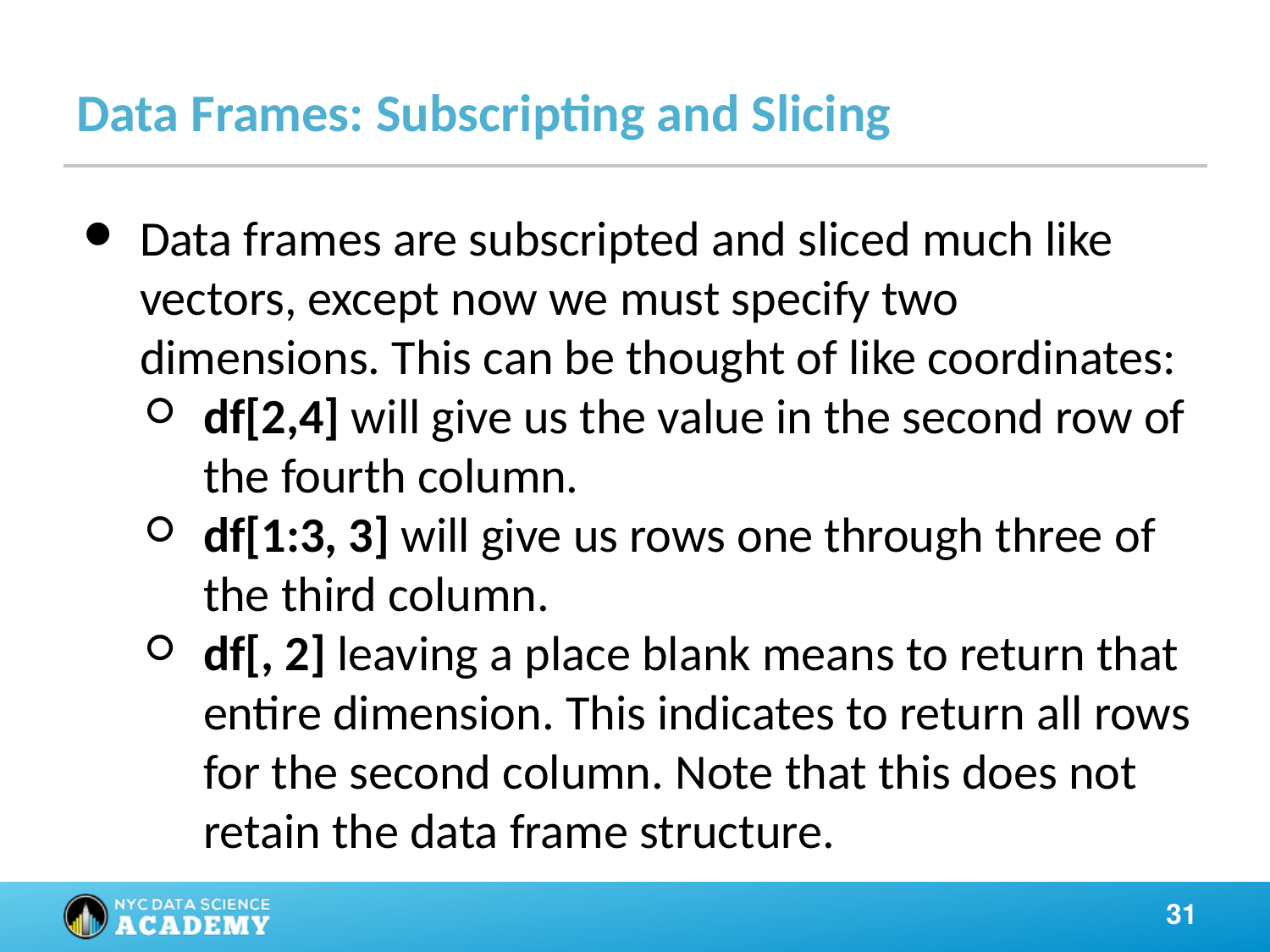

# Data Frames: Subscripting and Slicing
Data frames are subscripted and sliced much like vectors, except now we must specify two dimensions. This can be thought of like coordinates:
df[2,4] will give us the value in the second row of the fourth column.
df[1:3, 3] will give us rows one through three of the third column.
df[, 2] leaving a place blank means to return that entire dimension. This indicates to return all rows for the second column. Note that this does not retain the data frame structure.
31